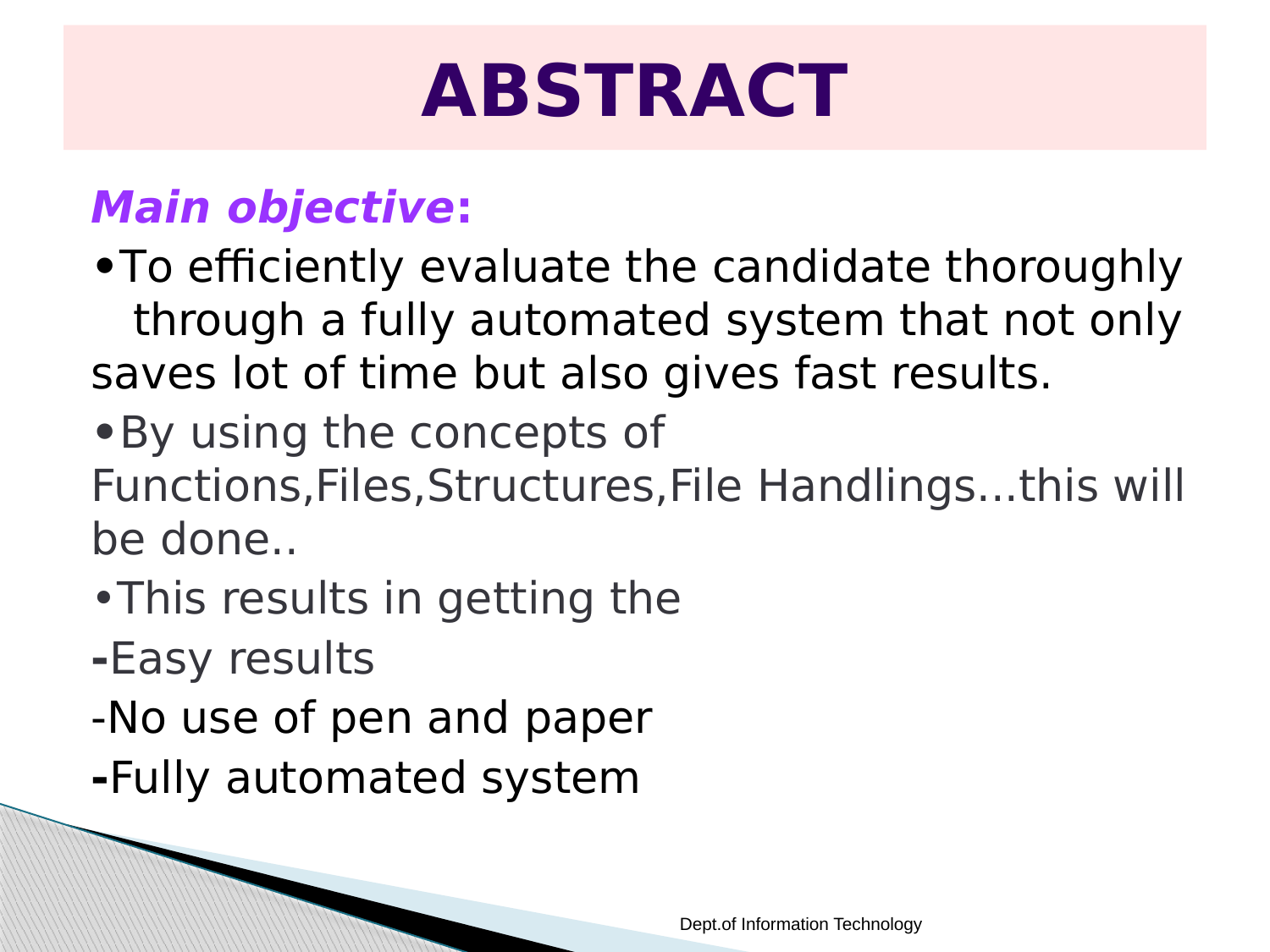

# ABSTRACT
Main objective:
•To efficiently evaluate the candidate thoroughly    through a fully automated system that not only saves lot of time but also gives fast results.
•By using the concepts of Functions,Files,Structures,File Handlings...this will be done..
•This results in getting the
-Easy results
-No use of pen and paper
-Fully automated system
Dept.of Information Technology